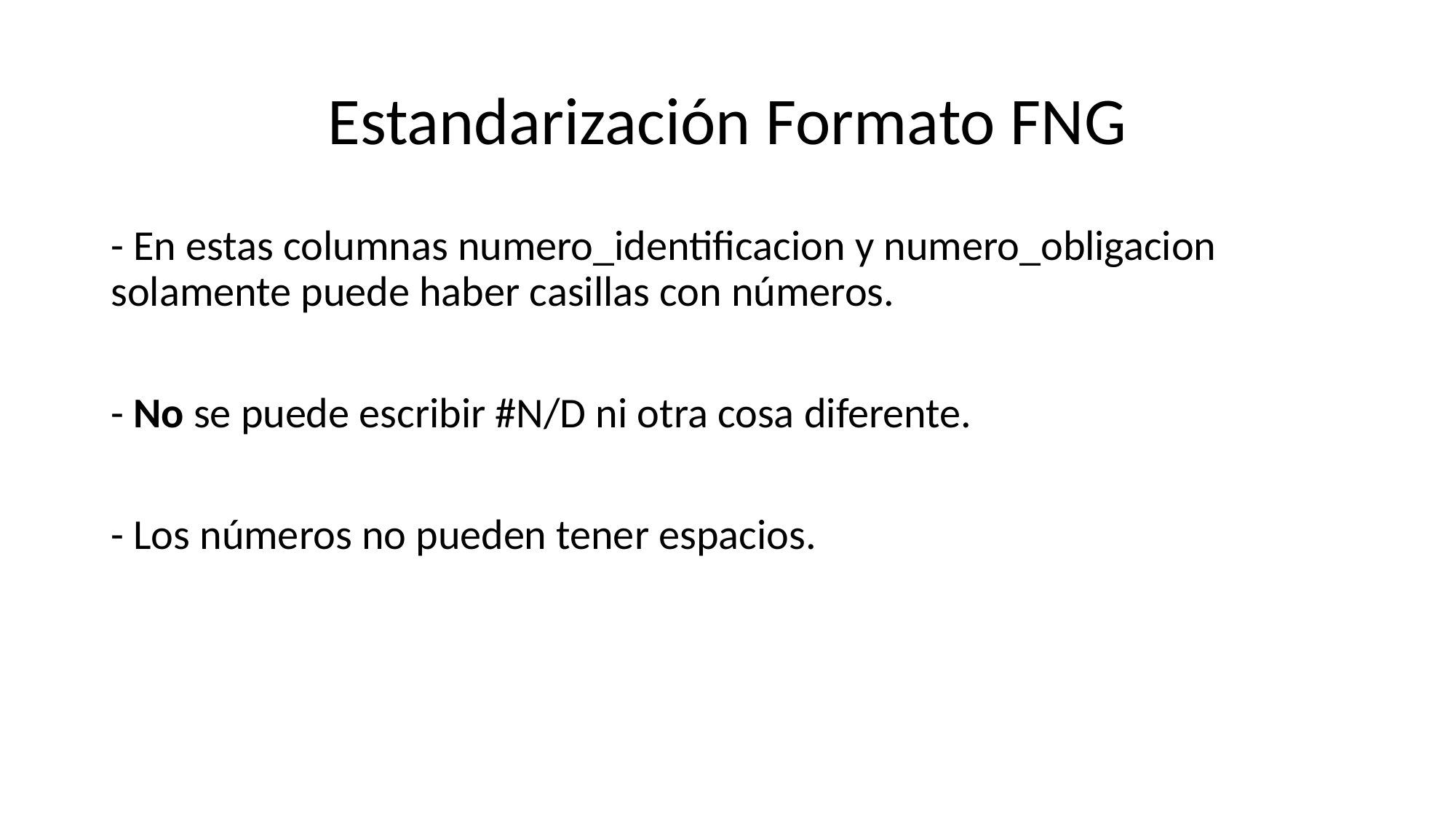

# Estandarización Formato FNG
- En estas columnas numero_identificacion y numero_obligacion solamente puede haber casillas con números.

- No se puede escribir #N/D ni otra cosa diferente.

- Los números no pueden tener espacios.